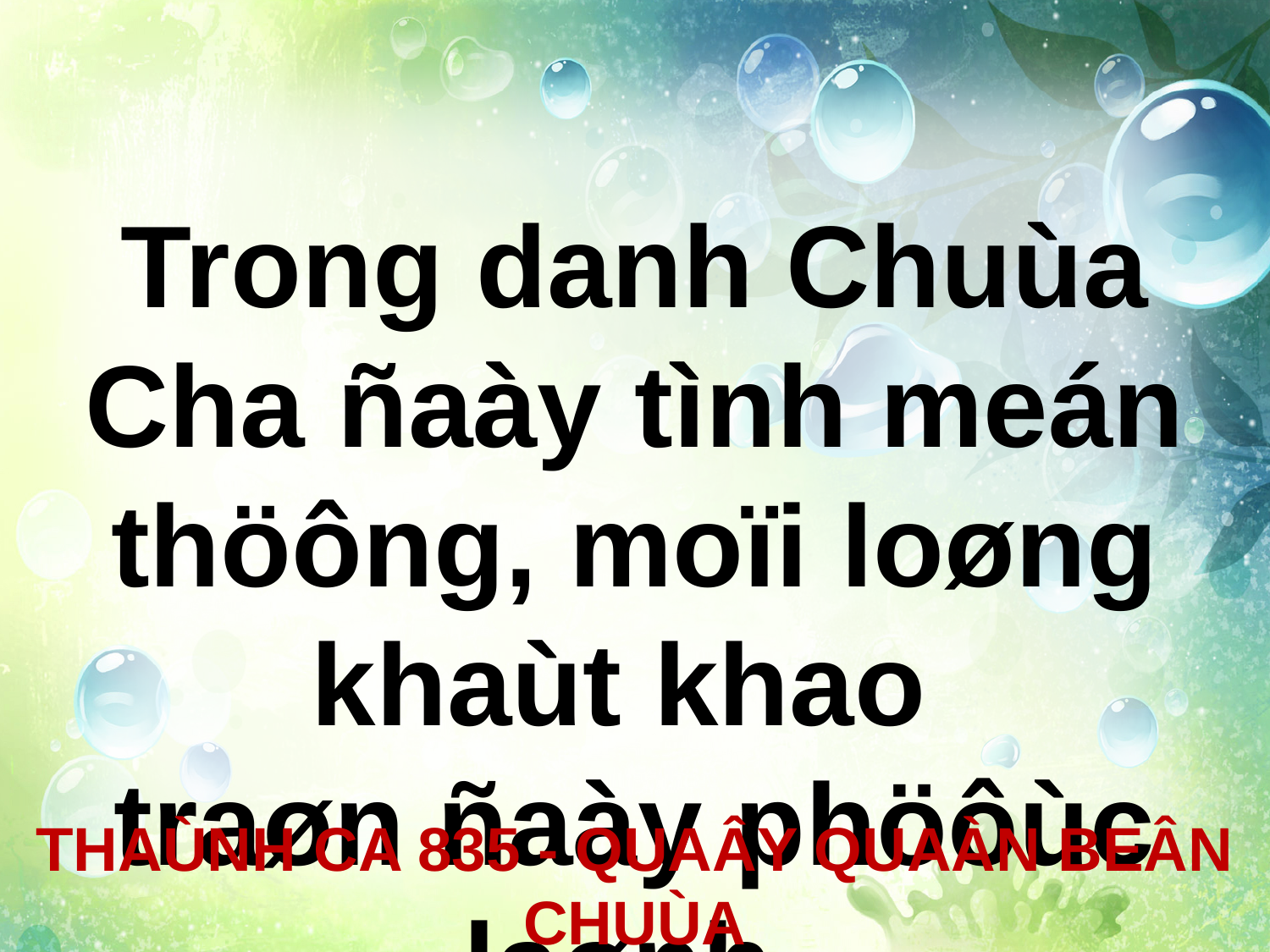

Trong danh Chuùa Cha ñaày tình meán thöông, moïi loøng khaùt khao
traøn ñaày phöôùc laønh.
THAÙNH CA 835 - QUAÂY QUAÀN BEÂN CHUÙA